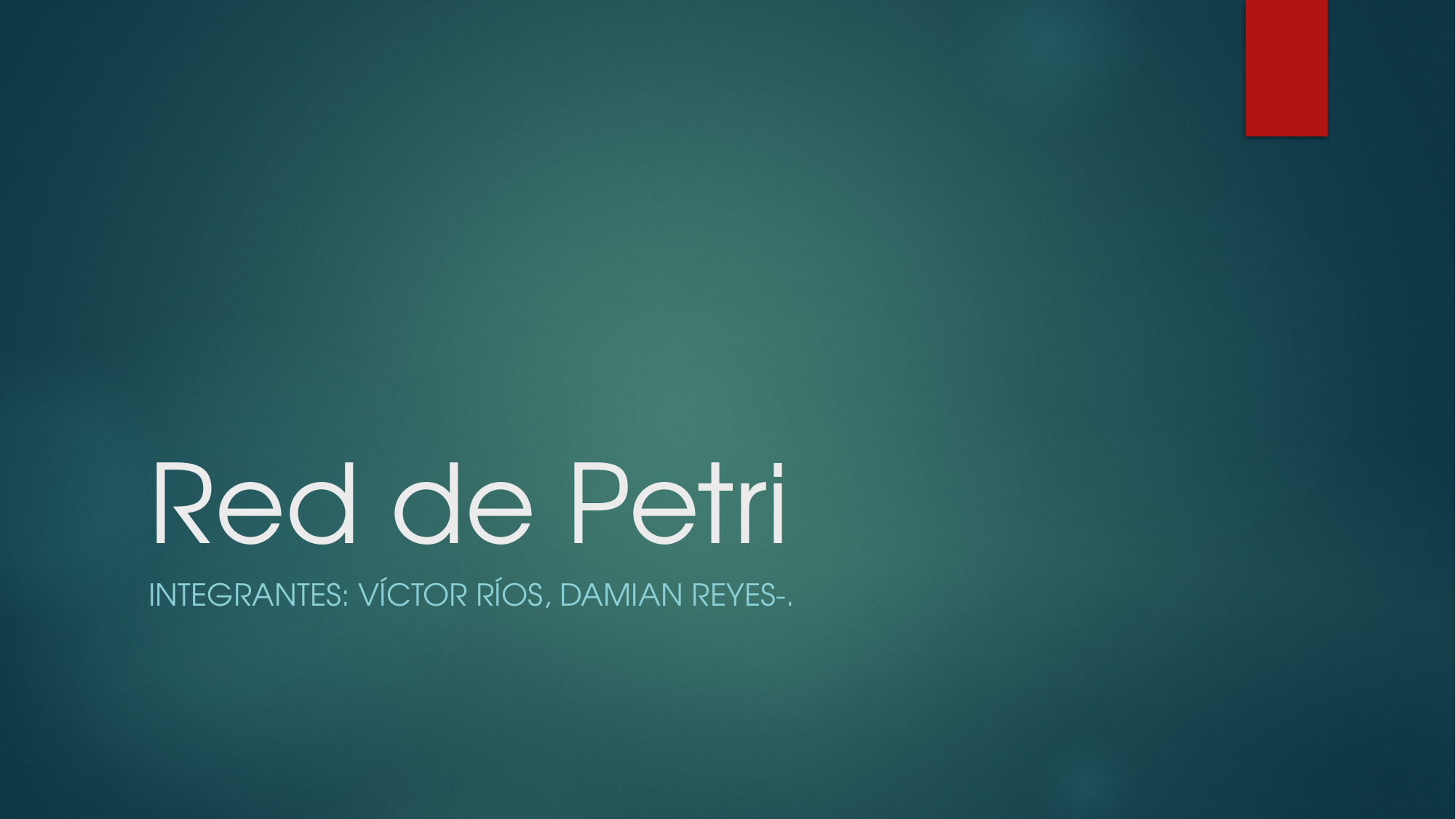

# Red de Petri
Integrantes: Víctor ríos, Damian reyes-.